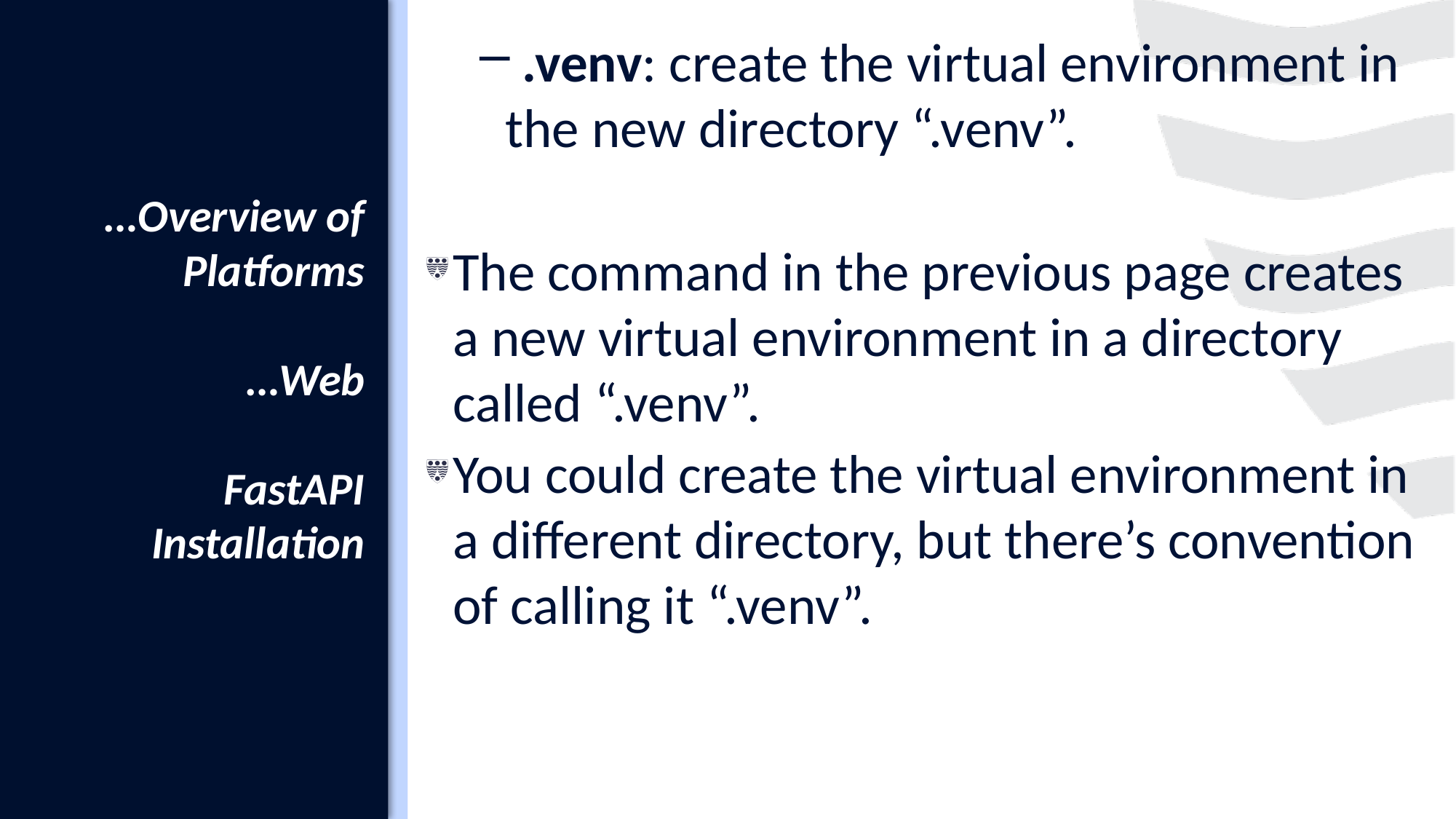

.venv: create the virtual environment in the new directory “.venv”.

The command in the previous page creates a new virtual environment in a directory called “.venv”.
You could create the virtual environment in a different directory, but there’s convention  of calling it “.venv”.
# …Overview of Platforms …Web FastAPI Installation